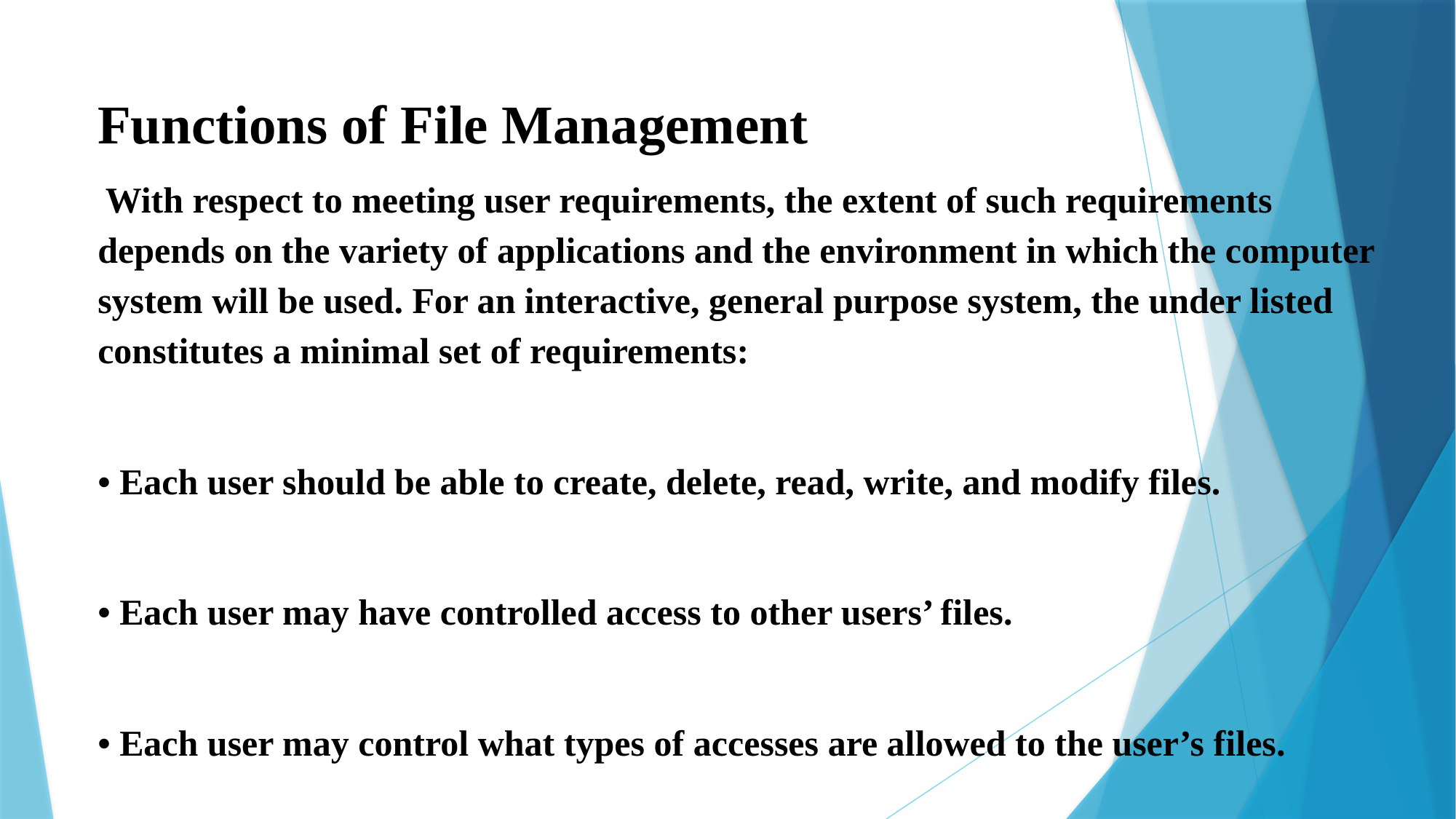

Functions of File Management
 With respect to meeting user requirements, the extent of such requirements depends on the variety of applications and the environment in which the computer system will be used. For an interactive, general purpose system, the under listed constitutes a minimal set of requirements:

• Each user should be able to create, delete, read, write, and modify files.

• Each user may have controlled access to other users’ files.

• Each user may control what types of accesses are allowed to the user’s files.